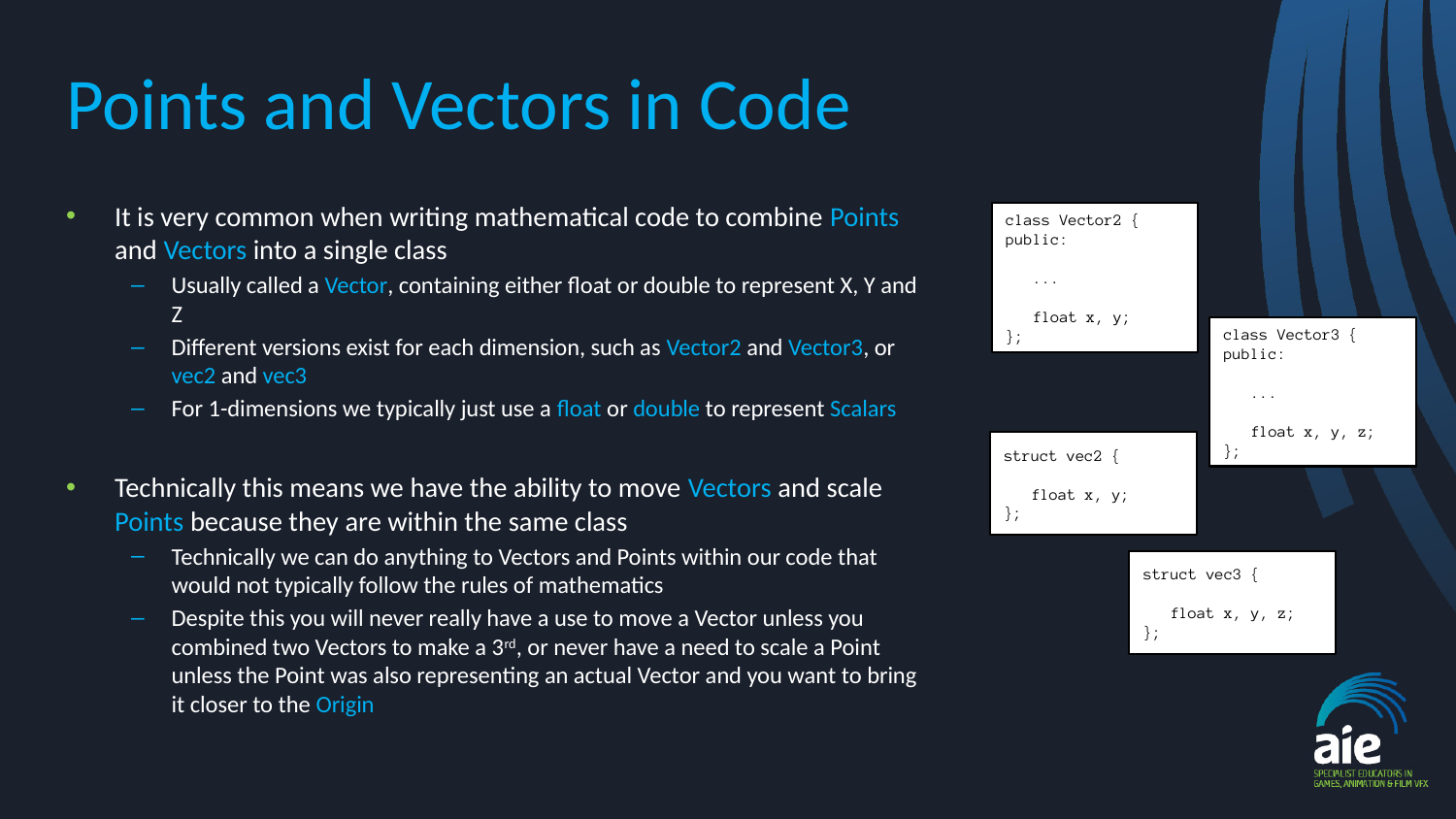

# Points and Vectors in Code
It is very common when writing mathematical code to combine Points and Vectors into a single class
Usually called a Vector, containing either float or double to represent X, Y and Z
Different versions exist for each dimension, such as Vector2 and Vector3, or vec2 and vec3
For 1-dimensions we typically just use a float or double to represent Scalars

Technically this means we have the ability to move Vectors and scale Points because they are within the same class
Technically we can do anything to Vectors and Points within our code that would not typically follow the rules of mathematics
Despite this you will never really have a use to move a Vector unless you combined two Vectors to make a 3rd, or never have a need to scale a Point unless the Point was also representing an actual Vector and you want to bring it closer to the Origin
class Vector2 {
public:

   ...

   float x, y;
};
class Vector3 {
public:

   ...

   float x, y, z;
};
struct vec2 {

   float x, y;
};
struct vec3 {

   float x, y, z;
};